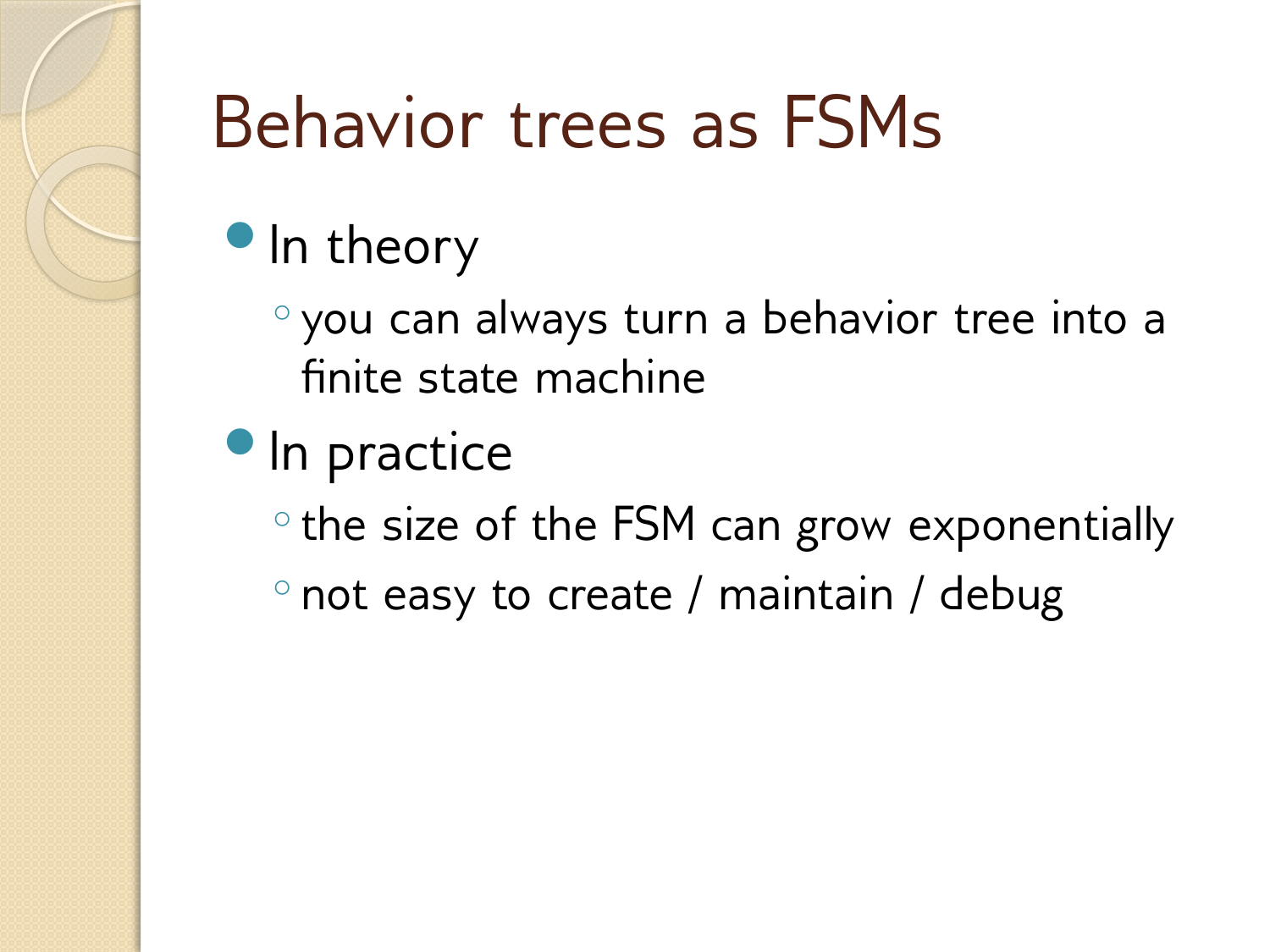

# Behavior trees as FSMs
In theory
you can always turn a behavior tree into a finite state machine
In practice
the size of the FSM can grow exponentially
not easy to create / maintain / debug